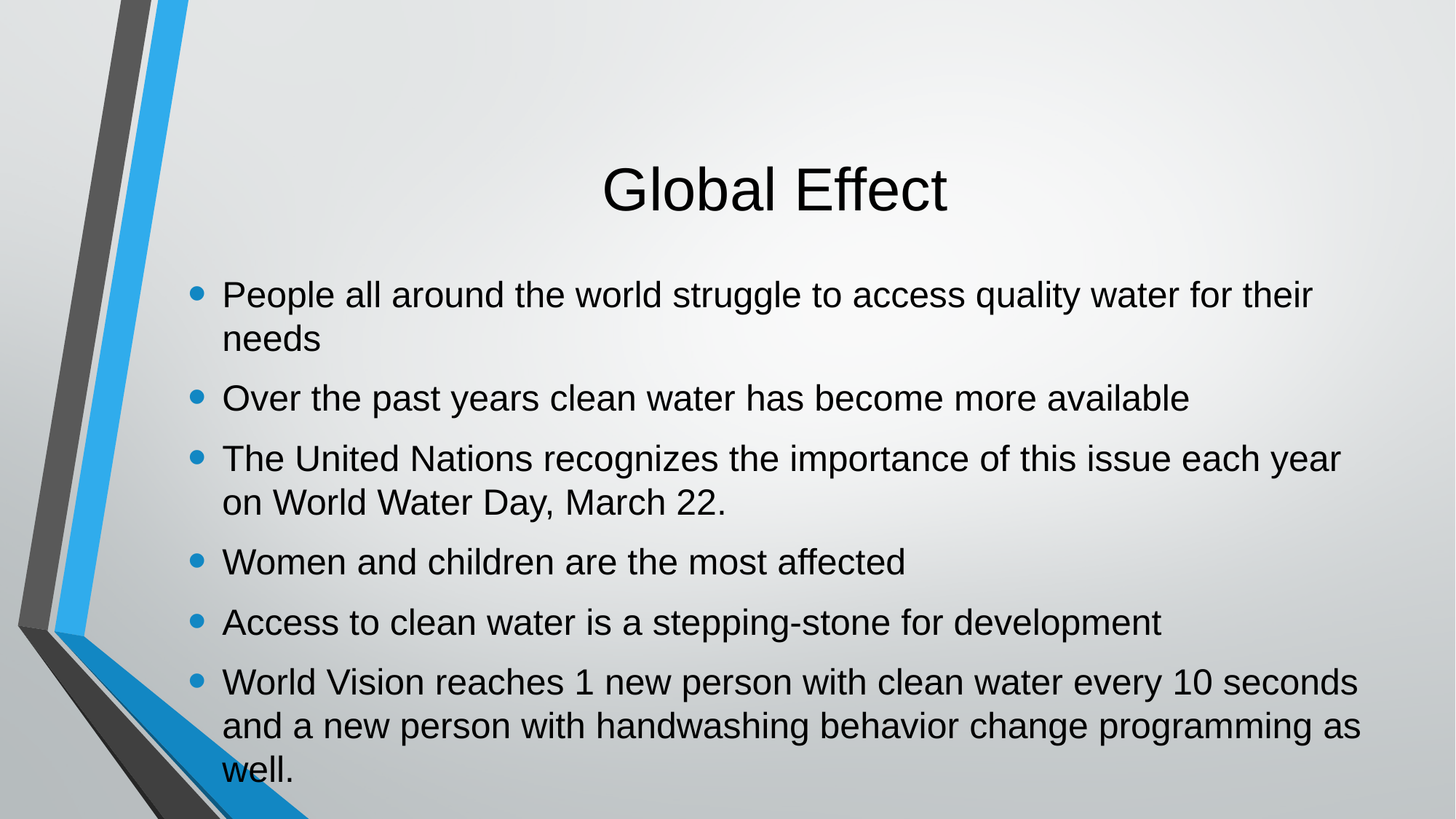

# Global Effect
People all around the world struggle to access quality water for their needs
Over the past years clean water has become more available
The United Nations recognizes the importance of this issue each year on World Water Day, March 22.
Women and children are the most affected
Access to clean water is a stepping-stone for development
World Vision reaches 1 new person with clean water every 10 seconds and a new person with handwashing behavior change programming as well.